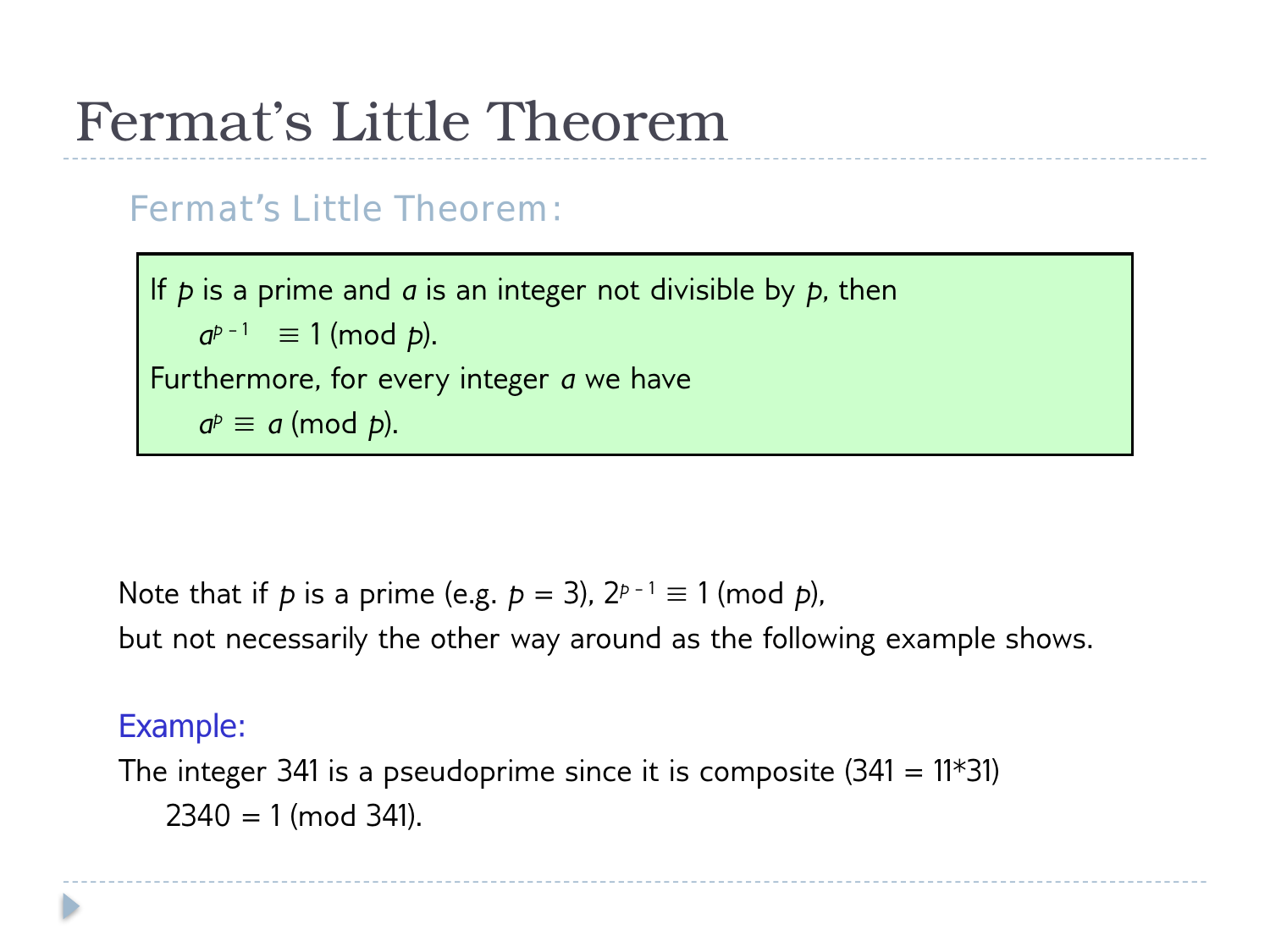

# Fermat’s Little Theorem
Fermat’s Little Theorem:
If p is a prime and a is an integer not divisible by p, then
     ap – 1   ≡ 1 (mod p).
Furthermore, for every integer a we have
     ap ≡ a (mod p).
Note that if p is a prime (e.g. p = 3), 2p – 1 ≡ 1 (mod p),
but not necessarily the other way around as the following example shows.

Example:
The integer 341 is a pseudoprime since it is composite (341 = 11*31)
	2340 = 1 (mod 341).